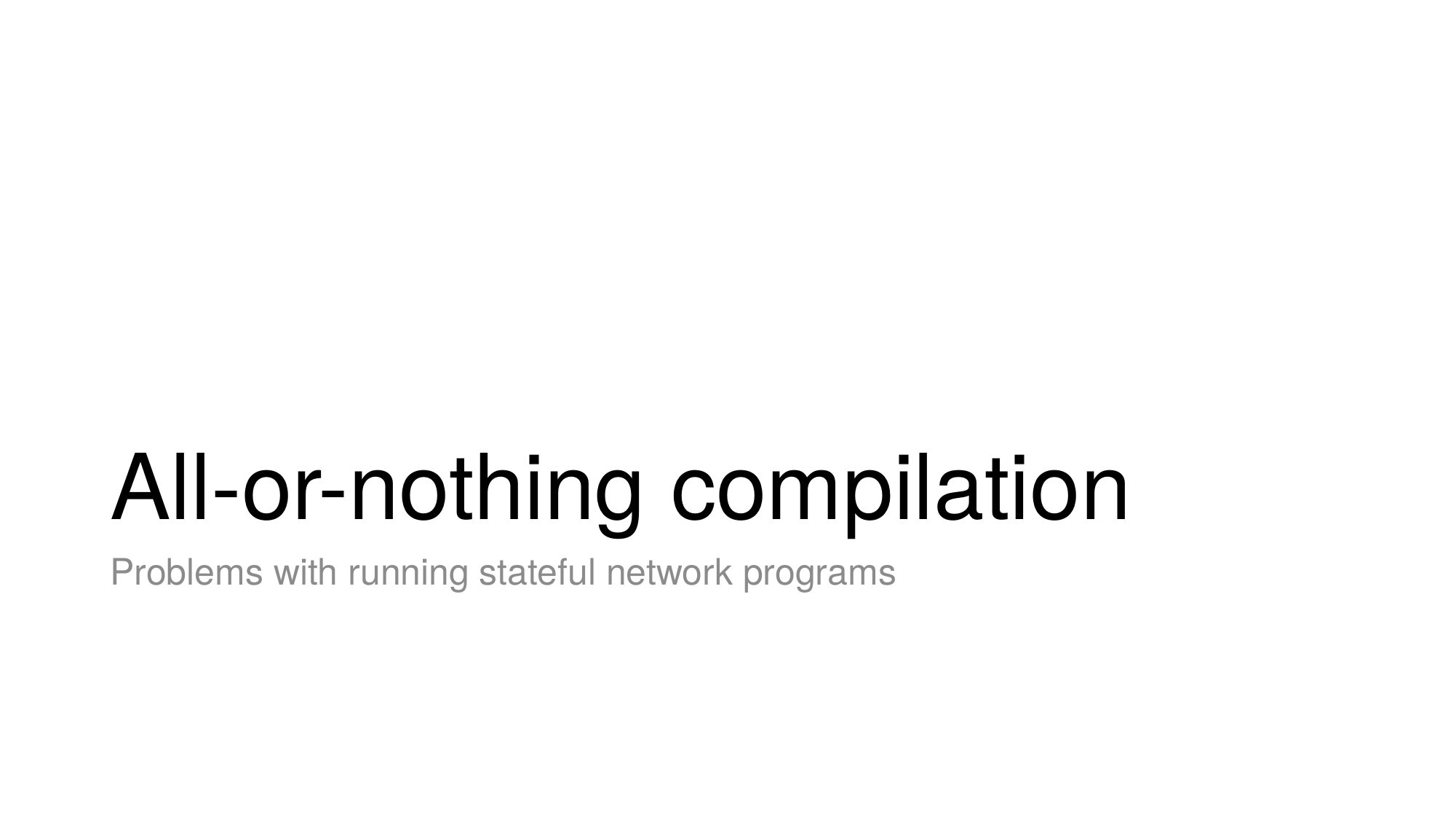

# All-or-nothing compilation
Problems with running stateful network programs